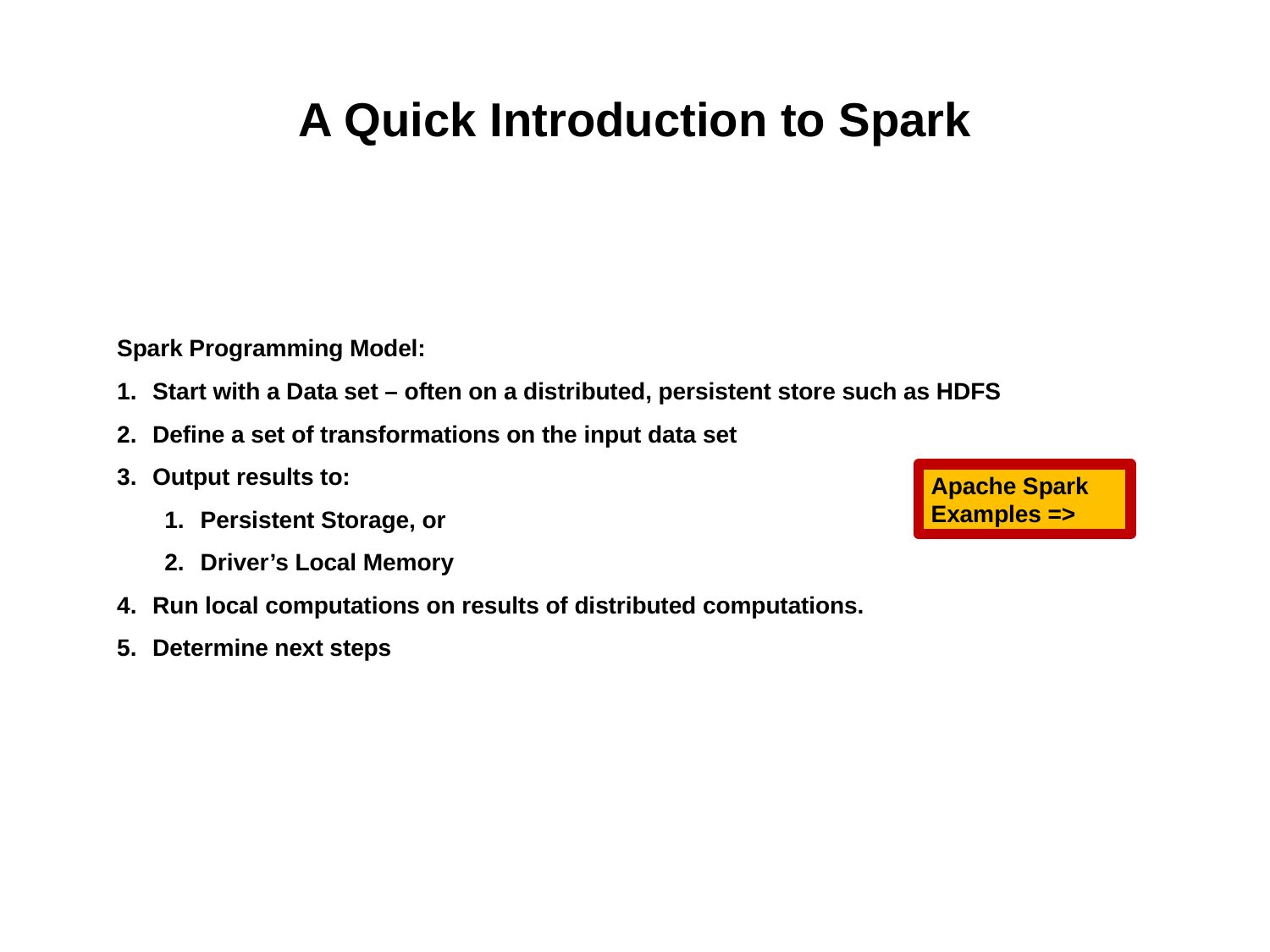

# A Quick Introduction to Spark
Spark Programming Model:
Start with a Data set – often on a distributed, persistent store such as HDFS
Define a set of transformations on the input data set
Output results to:
Persistent Storage, or
Driver’s Local Memory
Run local computations on results of distributed computations.
Determine next steps
Apache Spark Examples =>